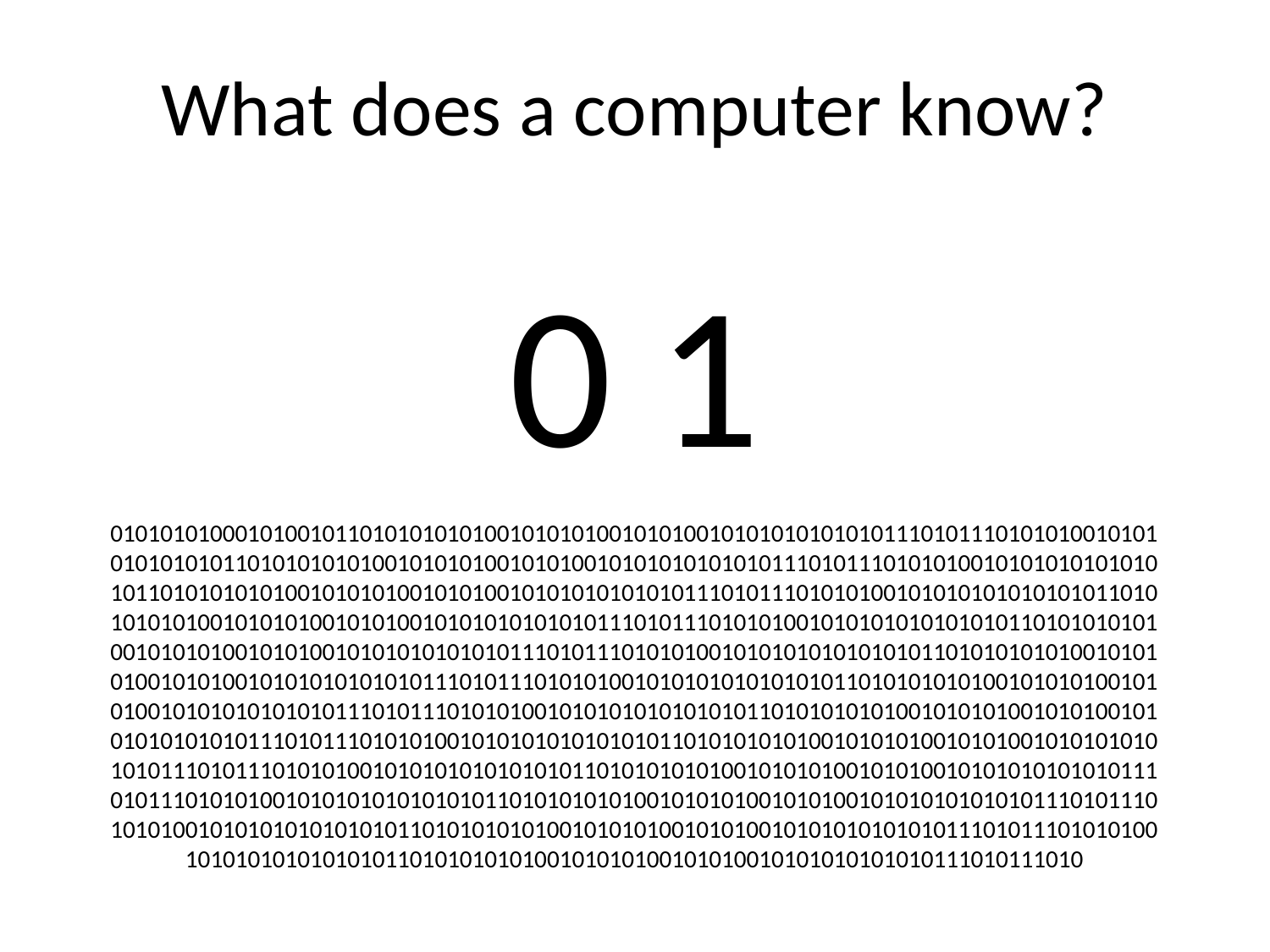

# What does a computer know? 0 1 010101010001010010110101010101001010101001010100101010101010101110101110101010010101010101010110101010101001010101001010100101010101010101110101110101010010101010101010101101010101010010101010010101001010101010101011101011101010100101010101010101011010101010100101010100101010010101010101010111010111010101001010101010101010110101010101001010101001010100101010101010101110101110101010010101010101010101101010101010010101010010101001010101010101011101011101010100101010101010101011010101010100101010100101010010101010101010111010111010101001010101010101010110101010101001010101001010100101010101010101110101110101010010101010101010101101010101010010101010010101001010101010101011101011101010100101010101010101011010101010100101010100101010010101010101010111010111010101001010101010101010110101010101001010101001010100101010101010101110101110101010010101010101010101101010101010010101010010101001010101010101011101011101010100101010101010101011010101010100101010100101010010101010101010111010111010